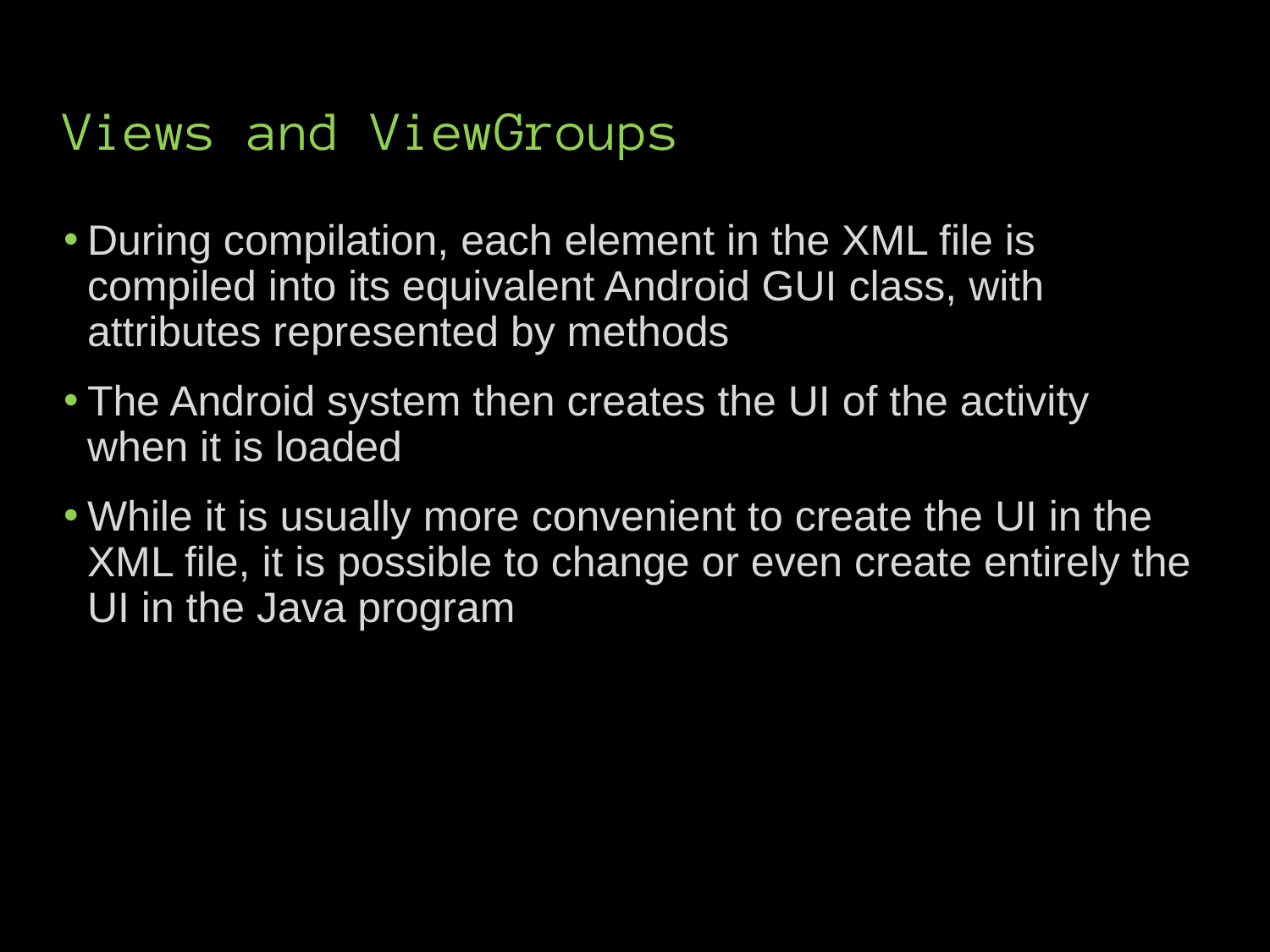

# Views and ViewGroups
During compilation, each element in the XML file is compiled into its equivalent Android GUI class, with attributes represented by methods
The Android system then creates the UI of the activity when it is loaded
While it is usually more convenient to create the UI in the XML file, it is possible to change or even create entirely the UI in the Java program